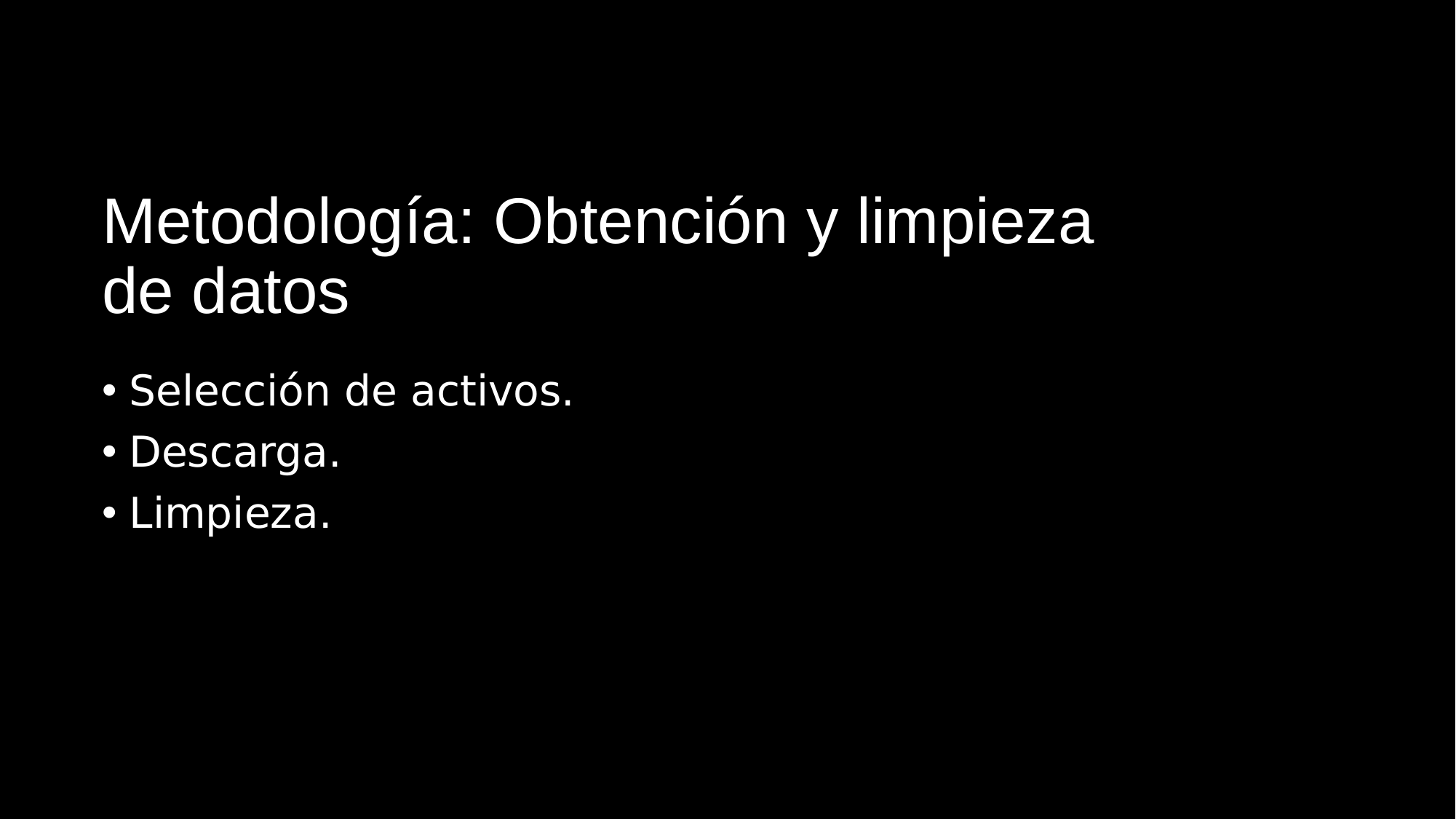

# Metodología: Obtención y limpieza de datos
Selección de activos.
Descarga.
Limpieza.